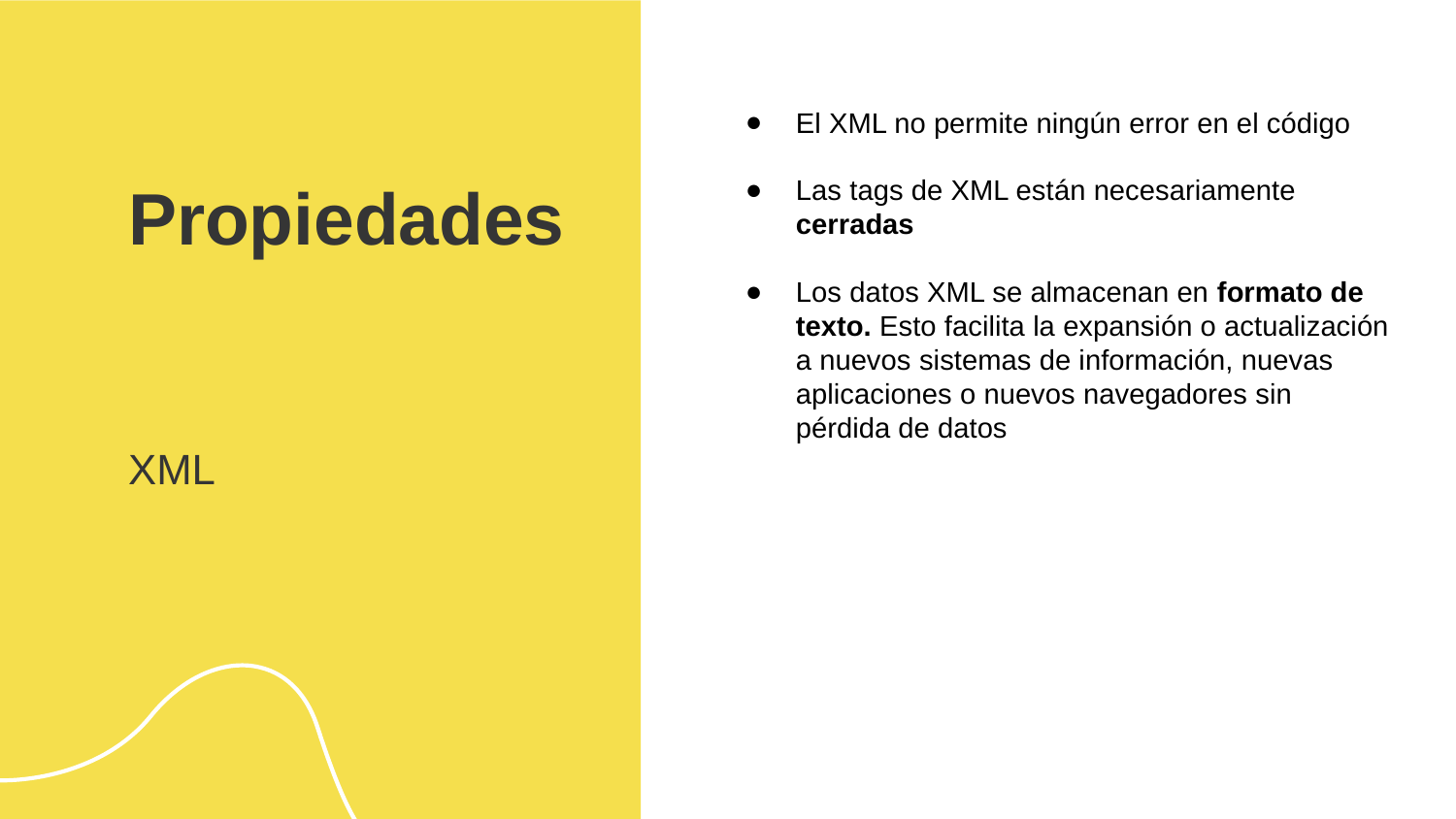

El XML no permite ningún error en el código

Las tags de XML están necesariamente cerradas

Los datos XML se almacenan en formato de texto. Esto facilita la expansión o actualización a nuevos sistemas de información, nuevas aplicaciones o nuevos navegadores sin pérdida de datos

# Propiedades
XML